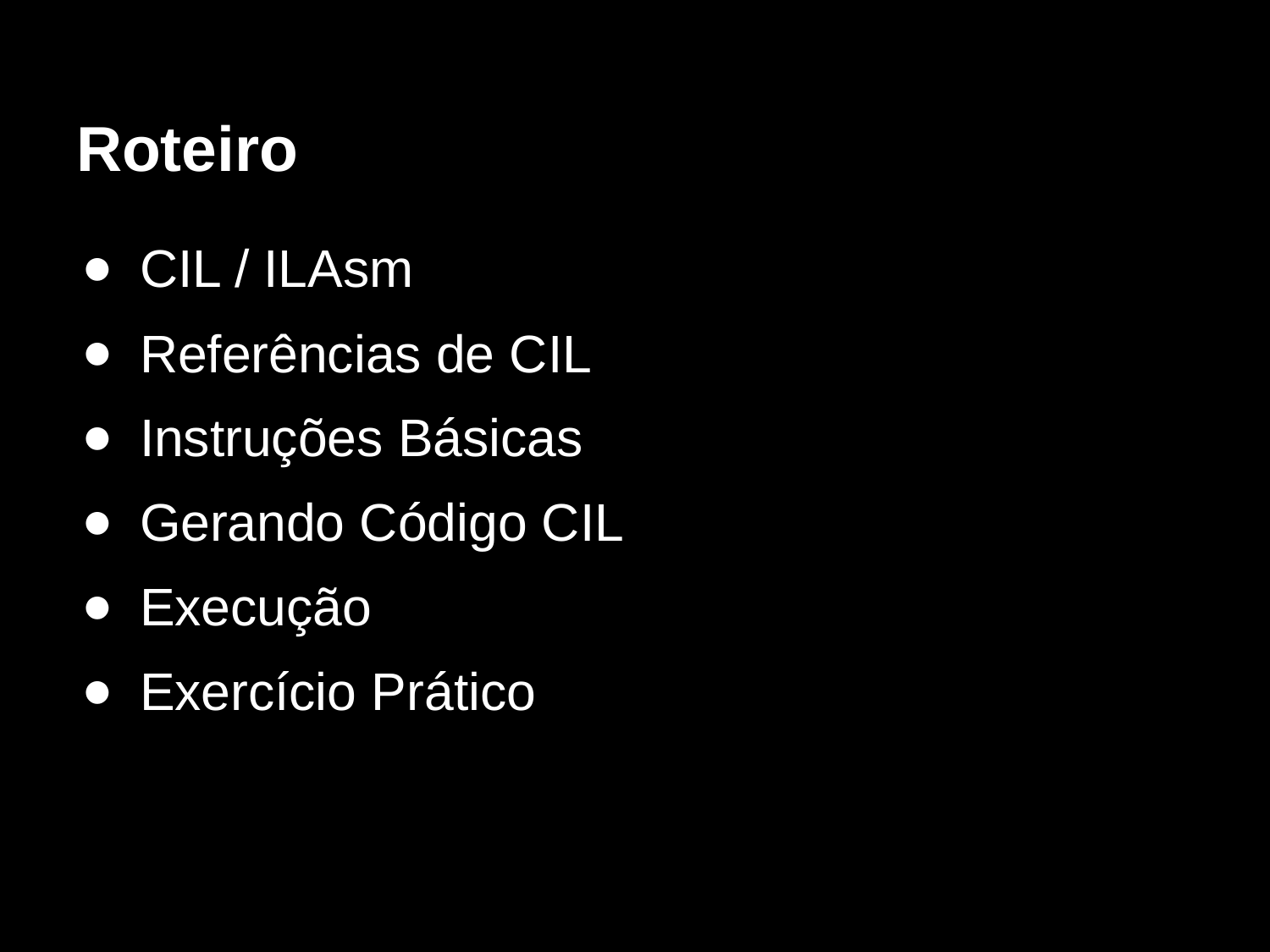

# Roteiro
CIL / ILAsm
Referências de CIL
Instruções Básicas
Gerando Código CIL
Execução
Exercício Prático